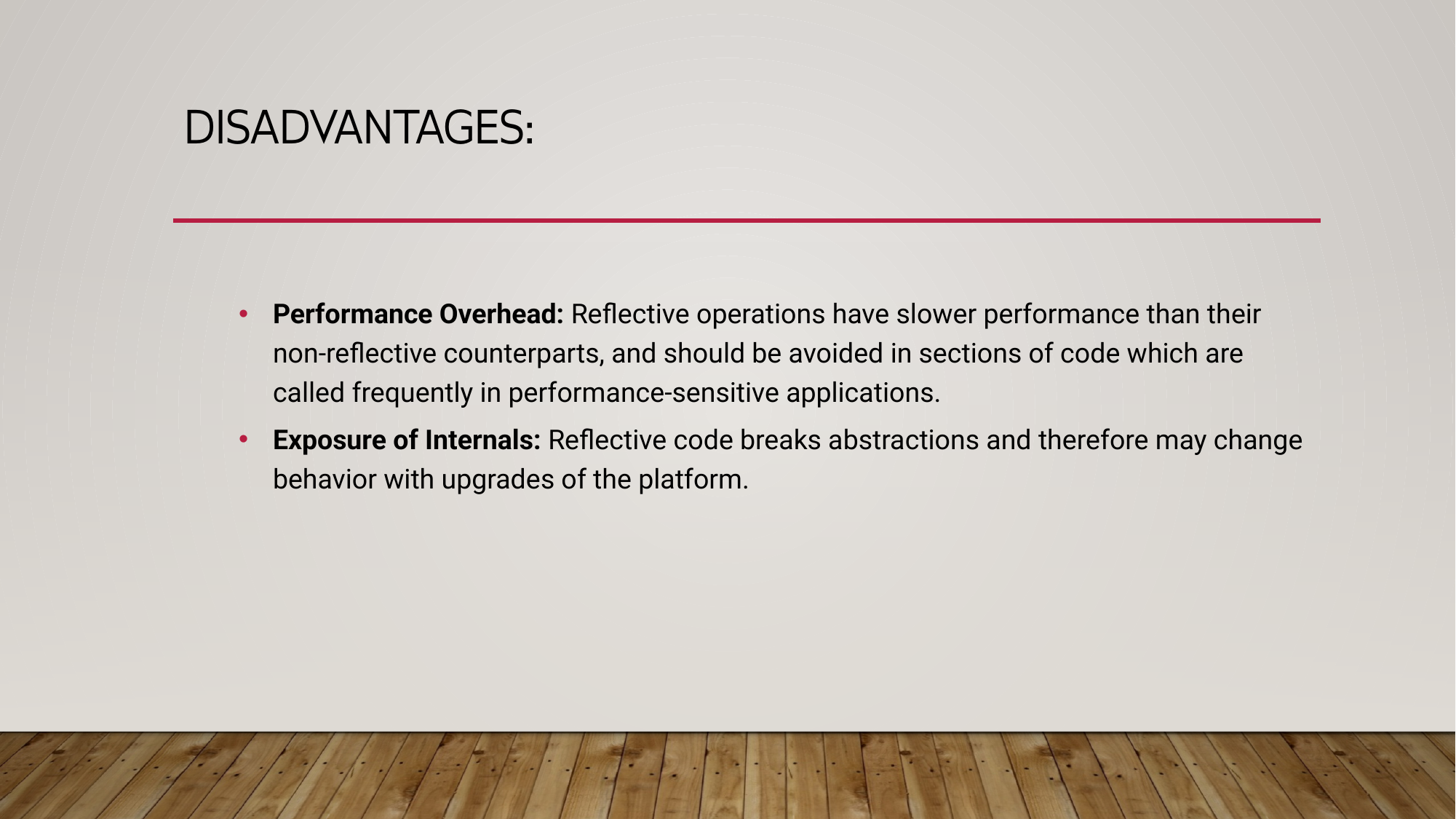

# Disadvantages:

Performance Overhead: Reflective operations have slower performance than their non-reflective counterparts, and should be avoided in sections of code which are called frequently in performance-sensitive applications.
Exposure of Internals: Reflective code breaks abstractions and therefore may change behavior with upgrades of the platform.